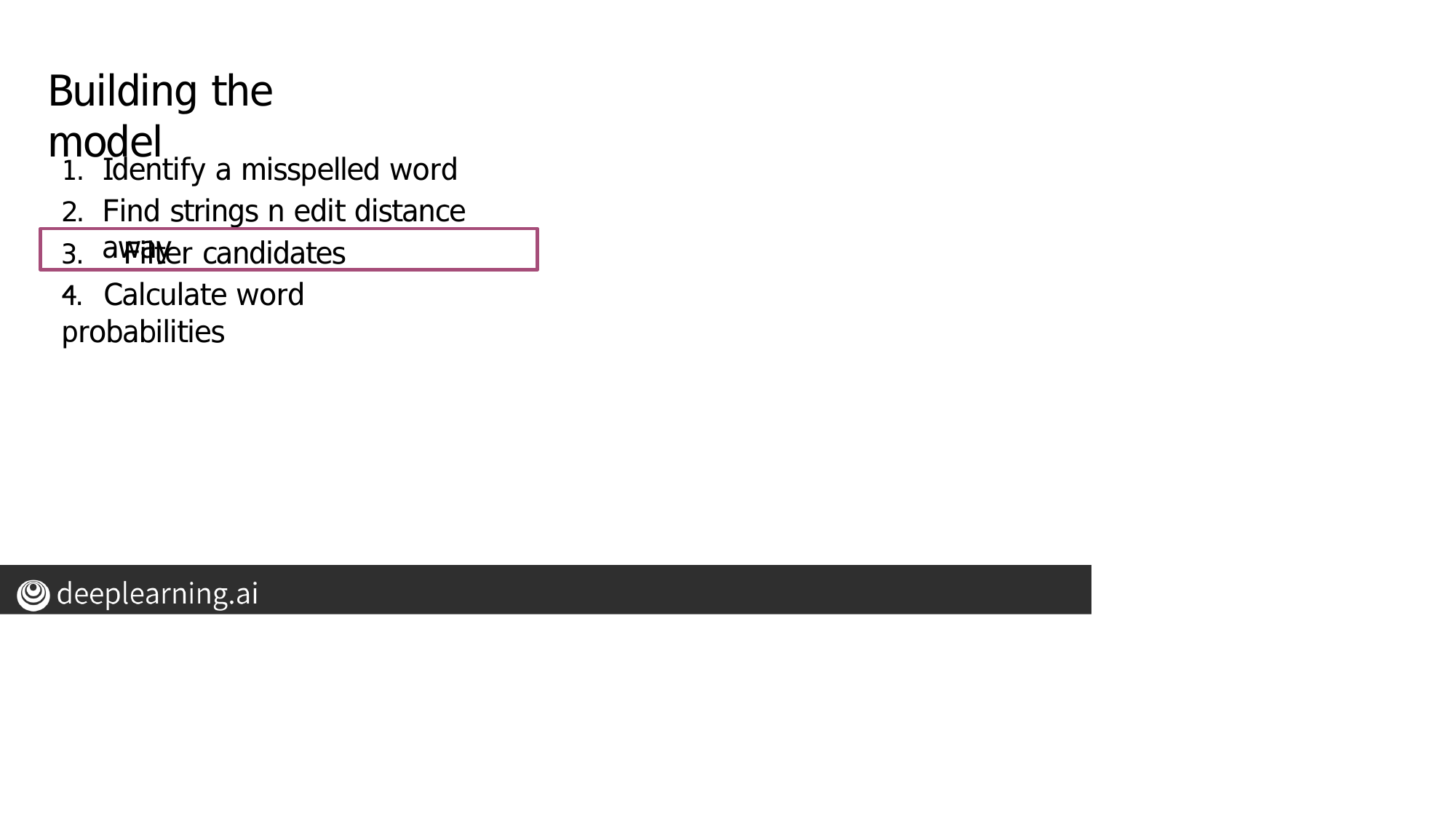

# Building the model
Identify a misspelled word
Find strings n edit distance away
3.	Filter candidates
4.	Calculate word probabilities